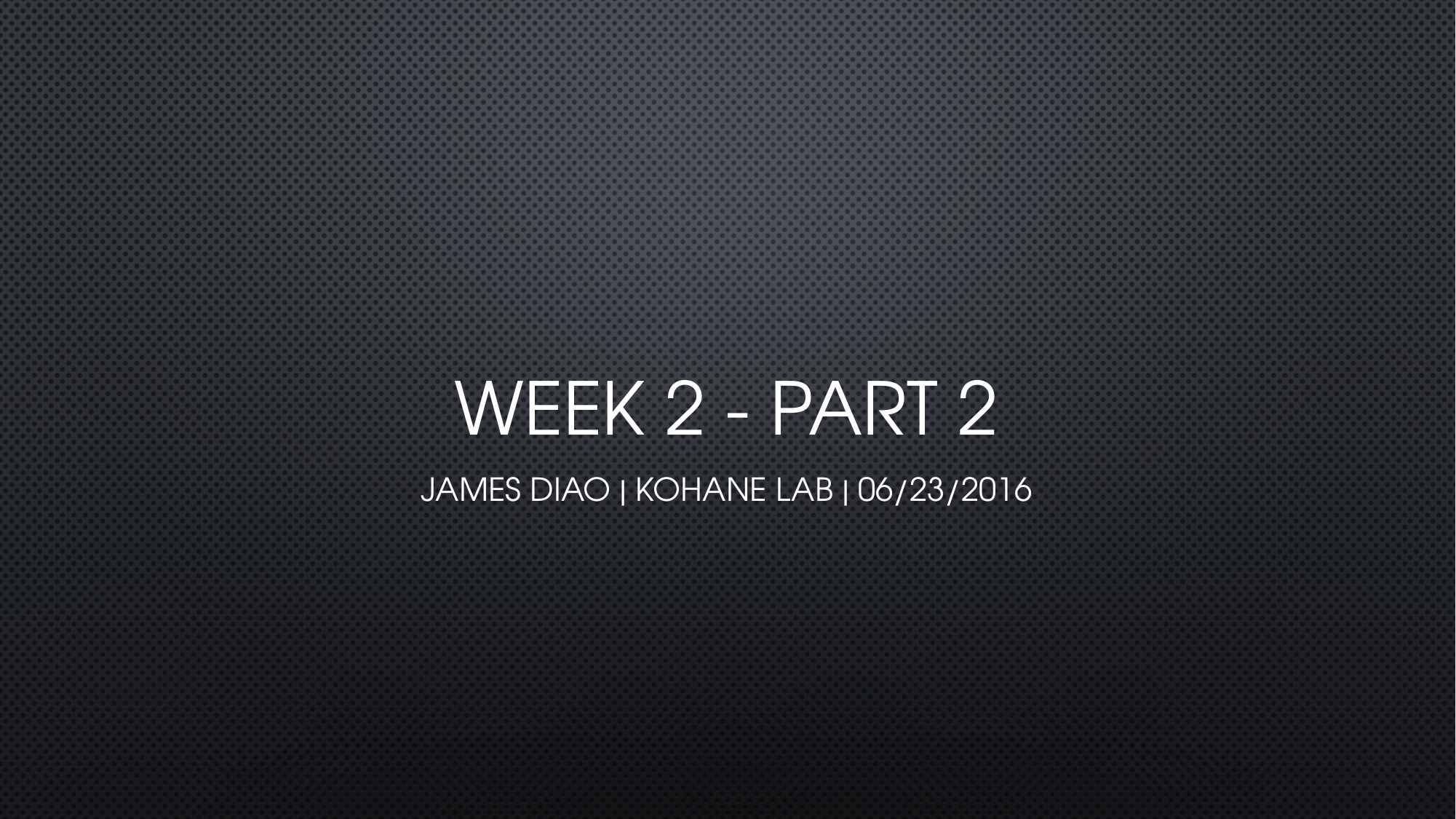

# Week 2 - Part 2
James Diao | Kohane Lab | 06/23/2016